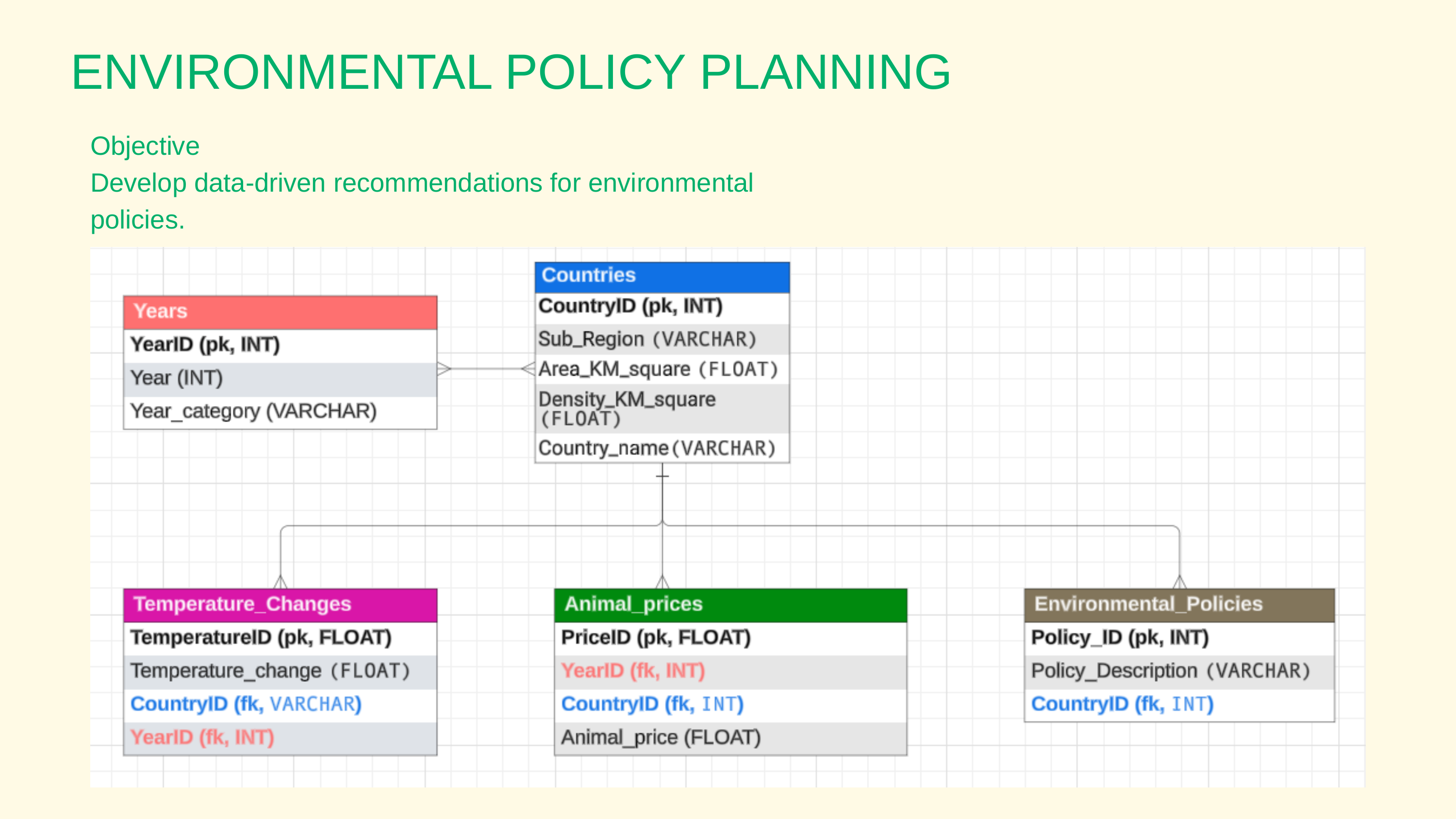

ENVIRONMENTAL POLICY PLANNING
Objective
Develop data-driven recommendations for environmental policies.